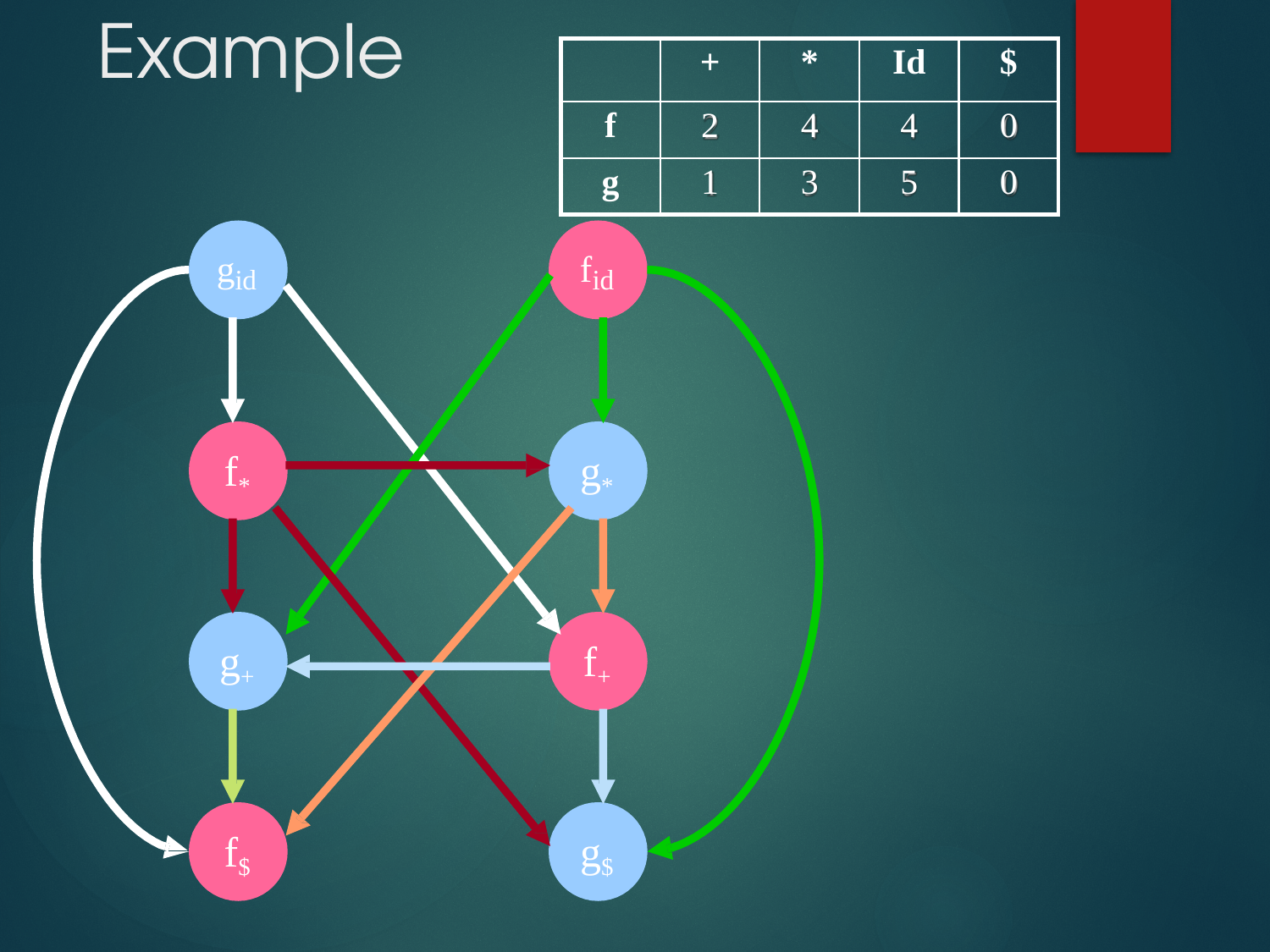

# Example

+
*
Id
$

f
2
4
4
0

g
1
3
5
0

gid
fid

f*
g*

g+
f+

f$
g$